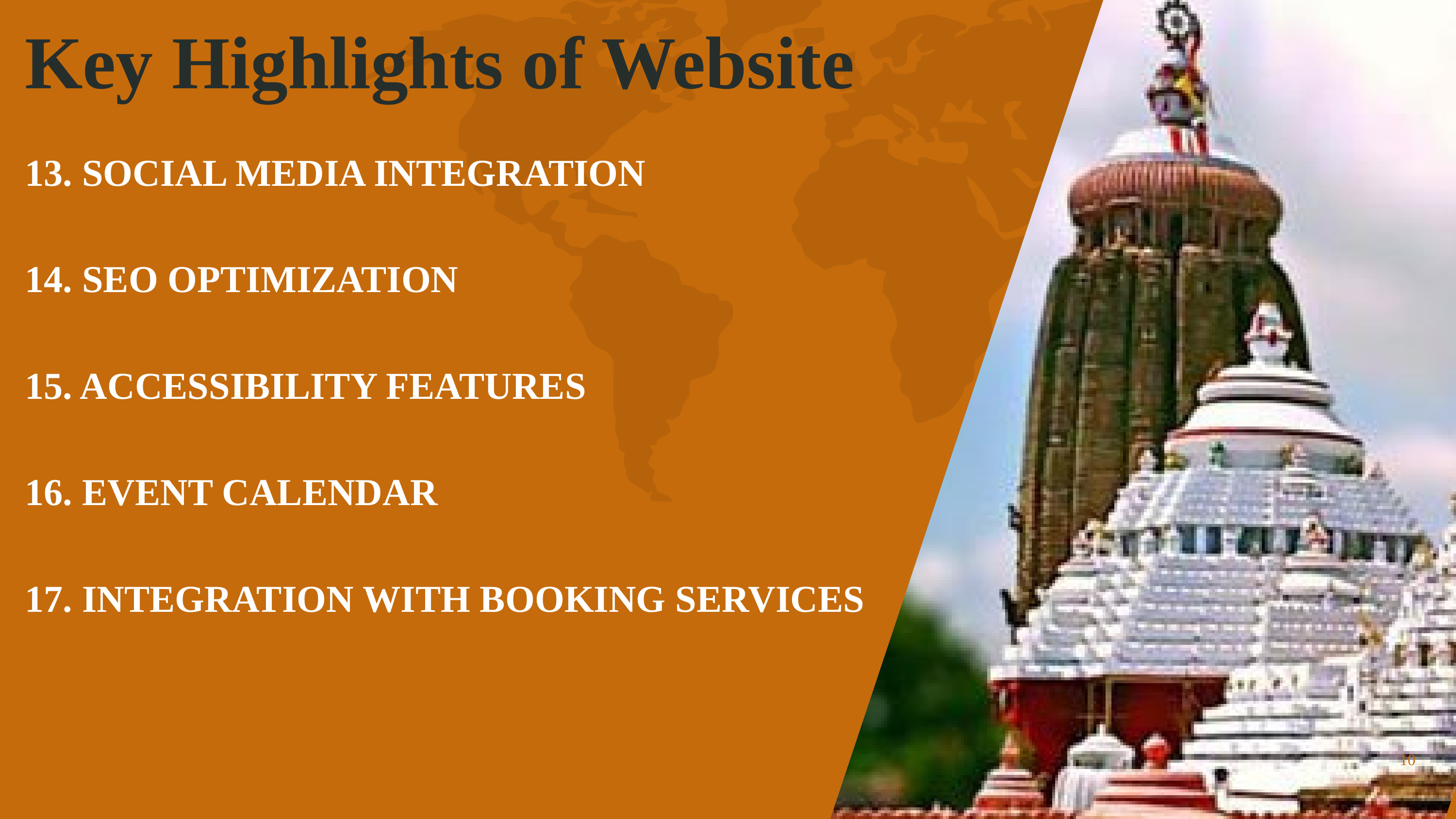

Key Highlights of Website
13. SOCIAL MEDIA INTEGRATION

14. SEO OPTIMIZATION

15. ACCESSIBILITY FEATURES

16. EVENT CALENDAR

17. INTEGRATION WITH BOOKING SERVICES

10